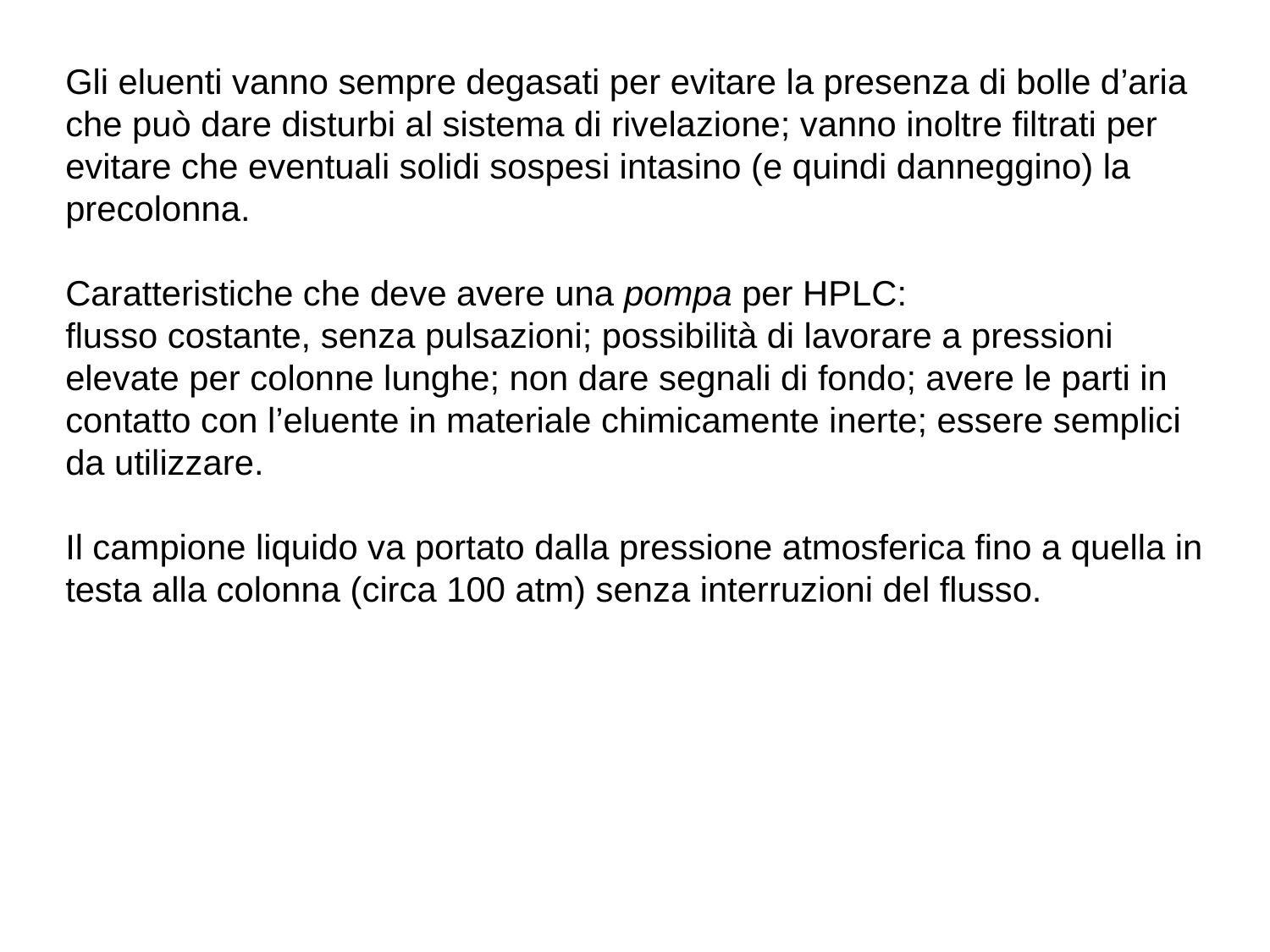

Gli eluenti vanno sempre degasati per evitare la presenza di bolle d’aria che può dare disturbi al sistema di rivelazione; vanno inoltre filtrati per evitare che eventuali solidi sospesi intasino (e quindi danneggino) la precolonna.

Caratteristiche che deve avere una pompa per HPLC:
flusso costante, senza pulsazioni; possibilità di lavorare a pressioni elevate per colonne lunghe; non dare segnali di fondo; avere le parti in contatto con l’eluente in materiale chimicamente inerte; essere semplici da utilizzare.

Il campione liquido va portato dalla pressione atmosferica fino a quella in testa alla colonna (circa 100 atm) senza interruzioni del flusso.